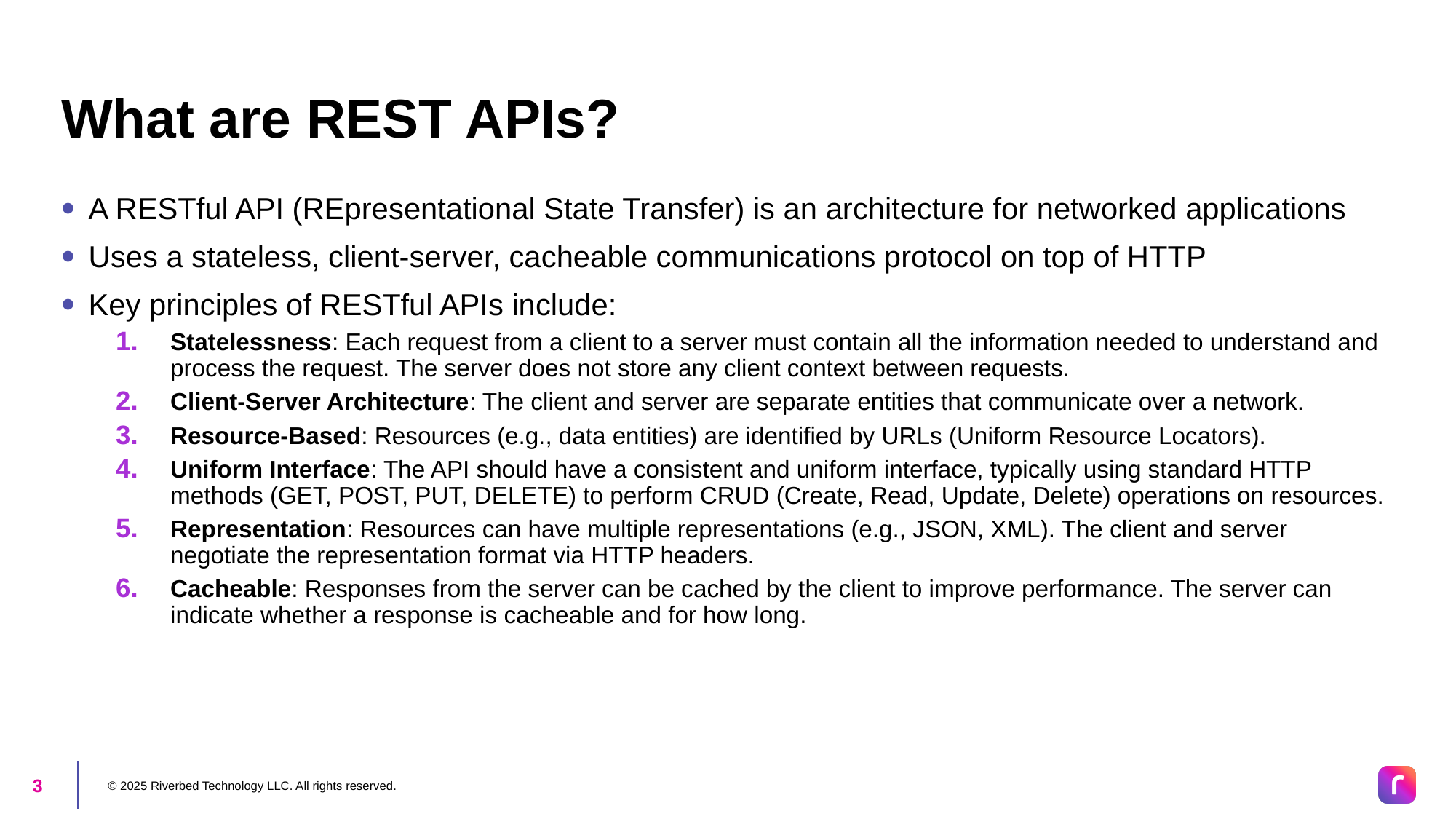

# What are REST APIs?
A RESTful API (REpresentational State Transfer) is an architecture for networked applications
Uses a stateless, client-server, cacheable communications protocol on top of HTTP
Key principles of RESTful APIs include:
Statelessness: Each request from a client to a server must contain all the information needed to understand and process the request. The server does not store any client context between requests.
Client-Server Architecture: The client and server are separate entities that communicate over a network.
Resource-Based: Resources (e.g., data entities) are identified by URLs (Uniform Resource Locators).
Uniform Interface: The API should have a consistent and uniform interface, typically using standard HTTP methods (GET, POST, PUT, DELETE) to perform CRUD (Create, Read, Update, Delete) operations on resources.
Representation: Resources can have multiple representations (e.g., JSON, XML). The client and server negotiate the representation format via HTTP headers.
Cacheable: Responses from the server can be cached by the client to improve performance. The server can indicate whether a response is cacheable and for how long.
© 2025 Riverbed Technology LLC. All rights reserved.
3